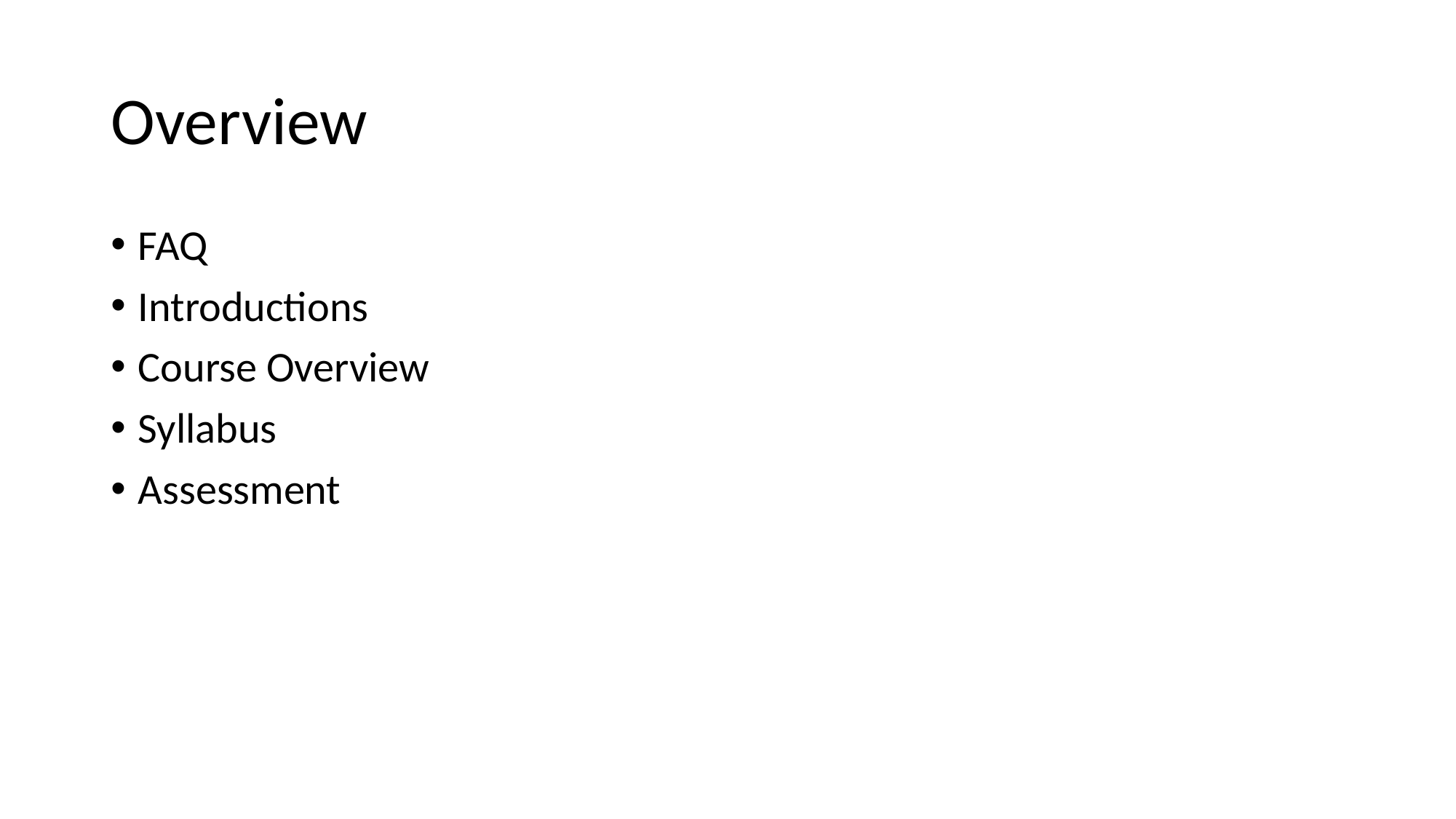

# Overview
FAQ
Introductions
Course Overview
Syllabus
Assessment